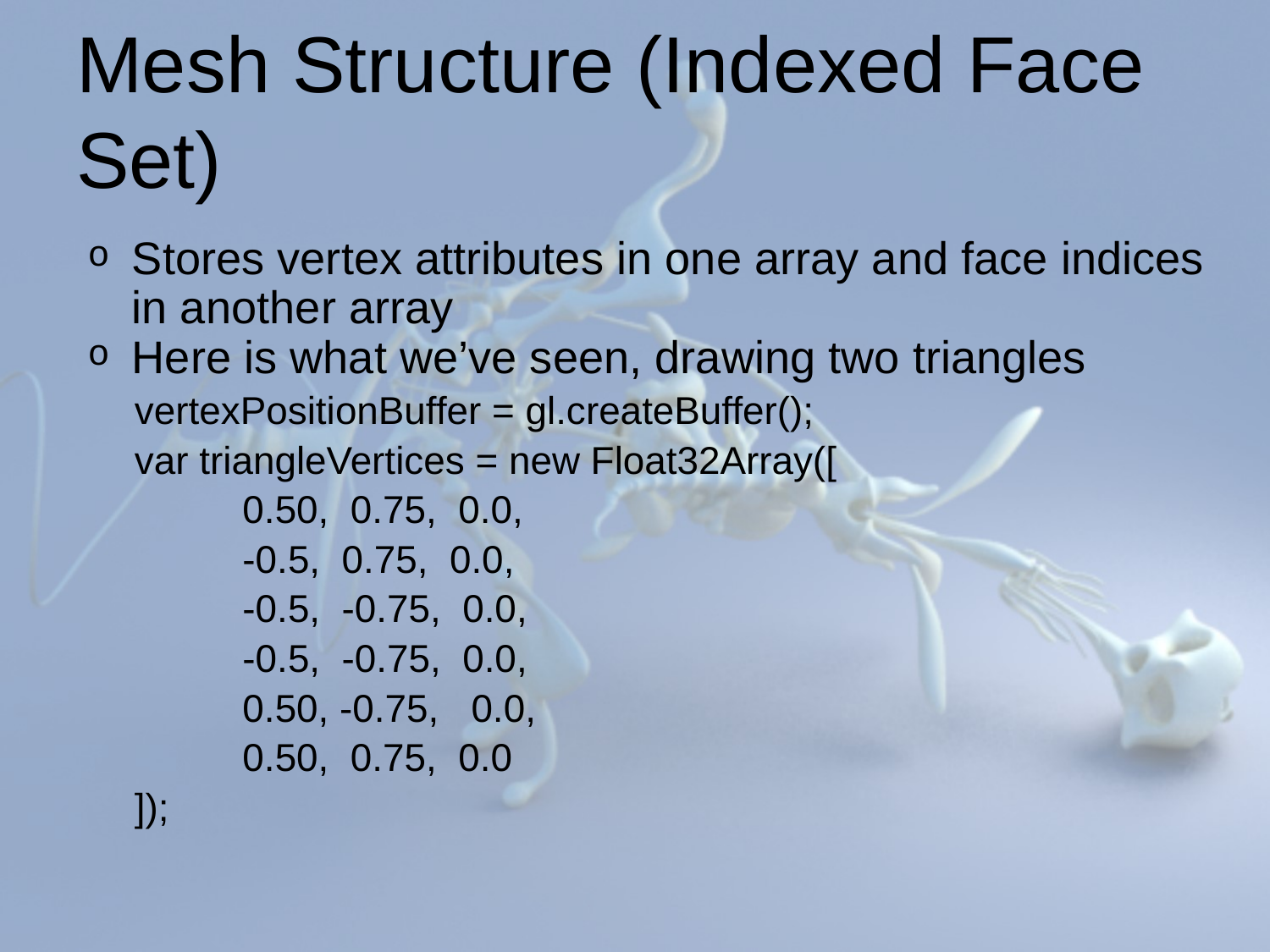

# Mesh Structure (Indexed Face Set)
Stores vertex attributes in one array and face indices in another array
Here is what we’ve seen, drawing two triangles
vertexPositionBuffer = gl.createBuffer();
var triangleVertices = new Float32Array([
          0.50,  0.75,  0.0,
          -0.5,  0.75,  0.0,
          -0.5,  -0.75,  0.0,
          -0.5,  -0.75,  0.0,
          0.50, -0.75,   0.0,
          0.50,  0.75,  0.0
]);